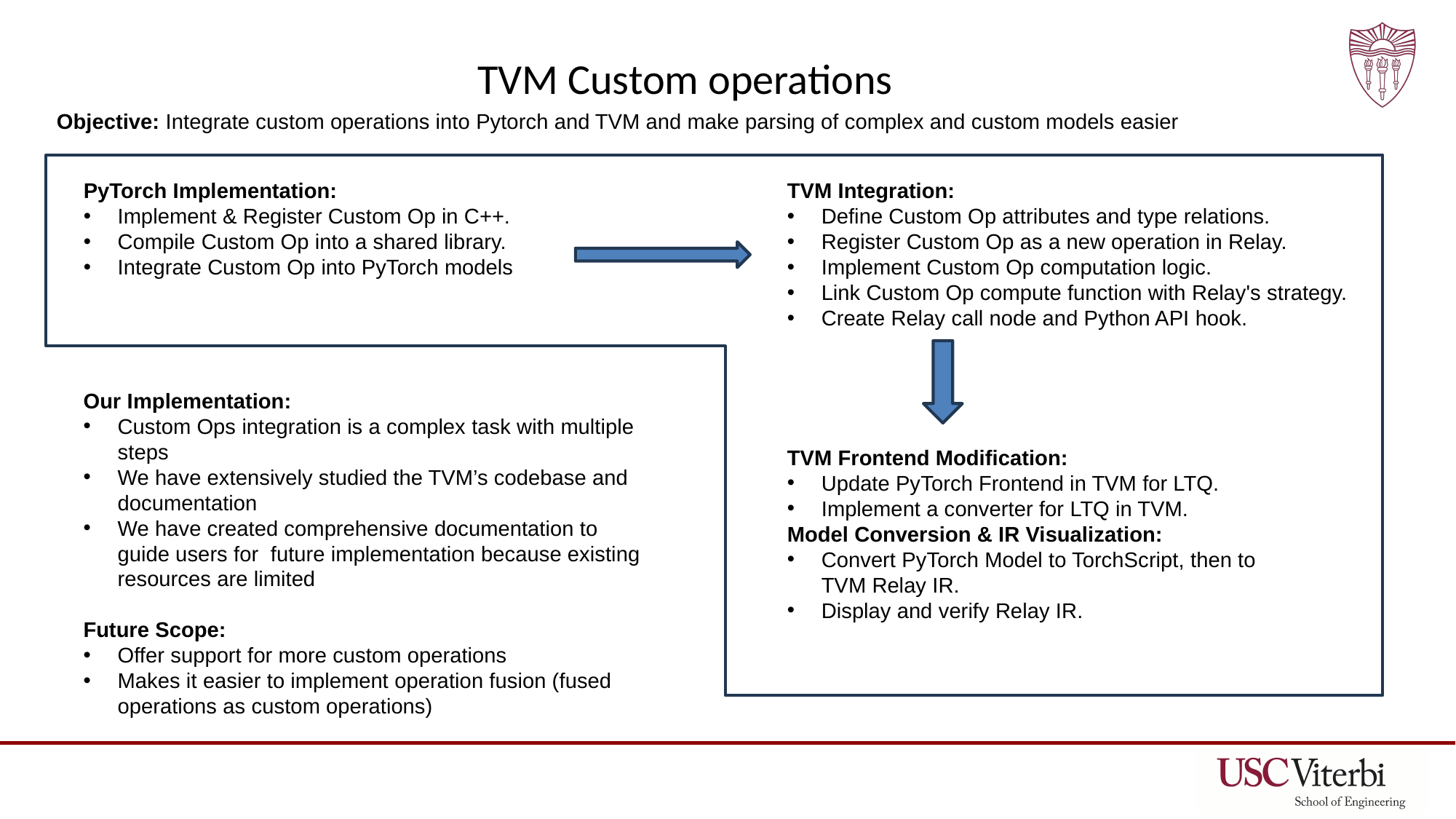

# TVM Custom operations
Objective: Integrate custom operations into Pytorch and TVM and make parsing of complex and custom models easier

PyTorch Implementation:
Implement & Register Custom Op in C++.
Compile Custom Op into a shared library.
Integrate Custom Op into PyTorch models

TVM Integration:
Define Custom Op attributes and type relations.
Register Custom Op as a new operation in Relay.
Implement Custom Op computation logic.
Link Custom Op compute function with Relay's strategy.
Create Relay call node and Python API hook.

Our Implementation:
Custom Ops integration is a complex task with multiple steps
We have extensively studied the TVM’s codebase and documentation
We have created comprehensive documentation to guide users for  future implementation because existing resources are limited

Future Scope:
Offer support for more custom operations
Makes it easier to implement operation fusion (fused operations as custom operations)

TVM Frontend Modification:
Update PyTorch Frontend in TVM for LTQ.
Implement a converter for LTQ in TVM.
Model Conversion & IR Visualization:
Convert PyTorch Model to TorchScript, then to TVM Relay IR.
Display and verify Relay IR.